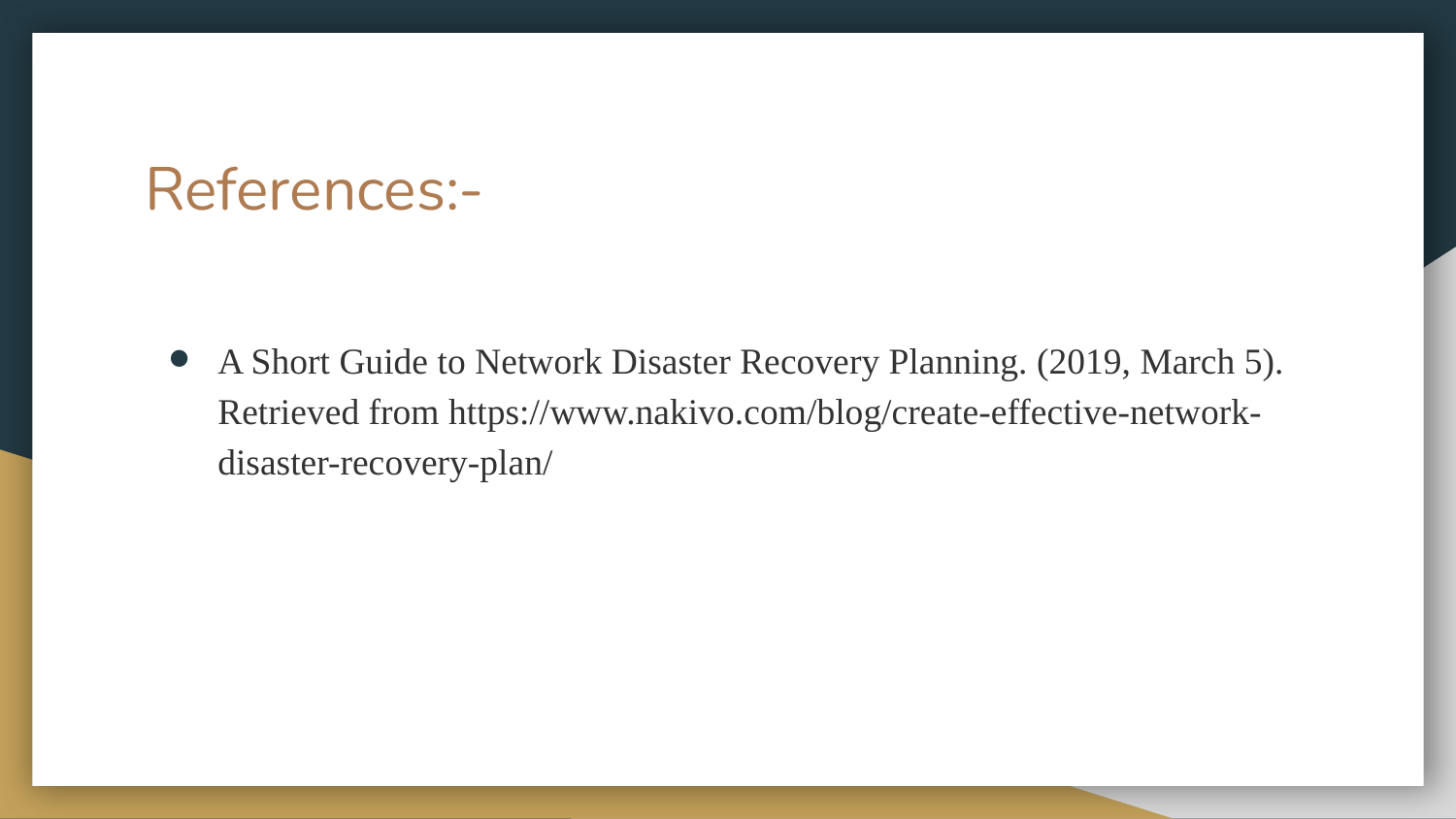

# References:-
A Short Guide to Network Disaster Recovery Planning. (2019, March 5). Retrieved from https://www.nakivo.com/blog/create-effective-network-disaster-recovery-plan/